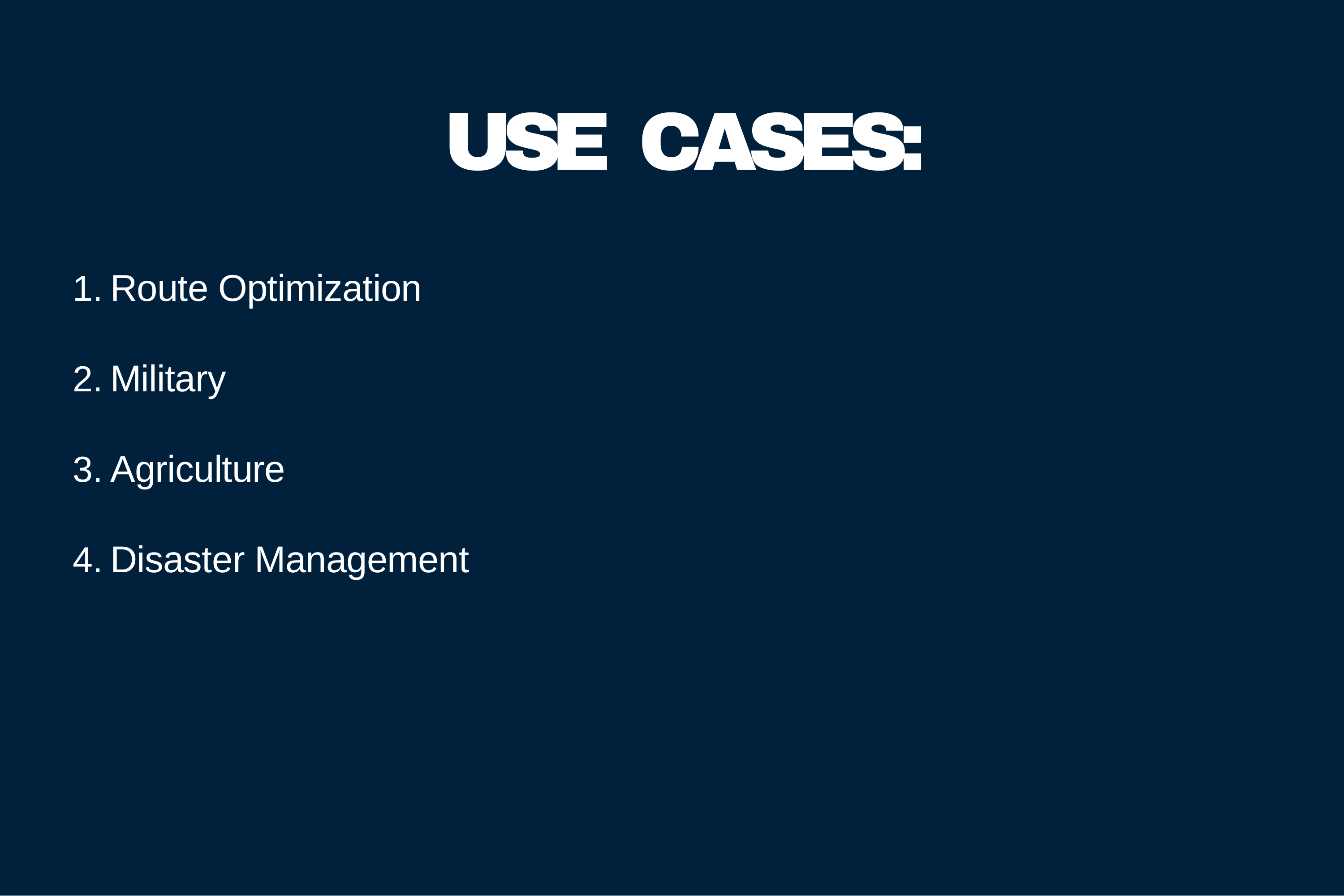

# USE CASES:
Route Optimization
Military
Agriculture
Disaster Management